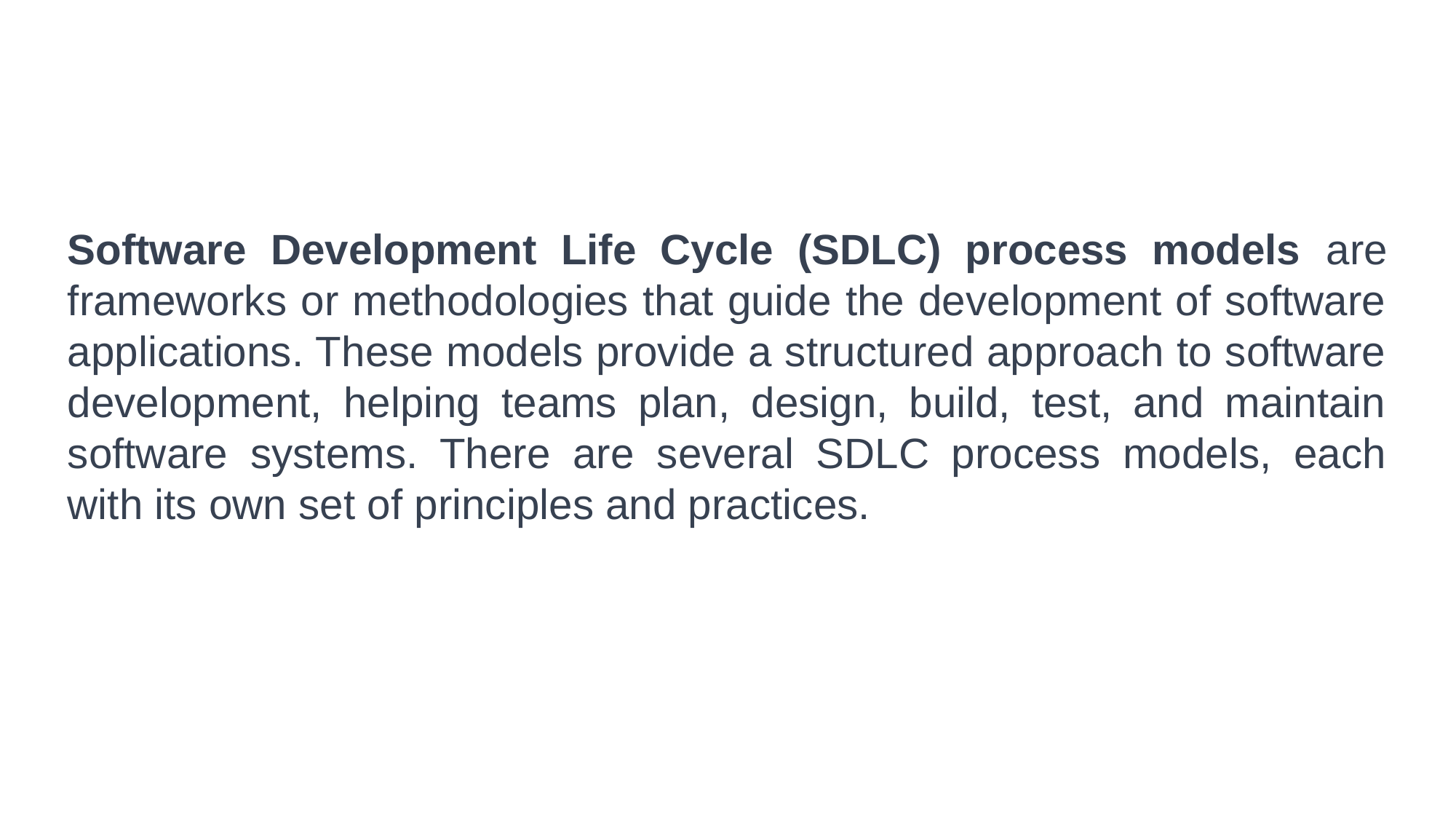

Software Development Life Cycle (SDLC) process models are frameworks or methodologies that guide the development of software applications. These models provide a structured approach to software development, helping teams plan, design, build, test, and maintain software systems. There are several SDLC process models, each with its own set of principles and practices.